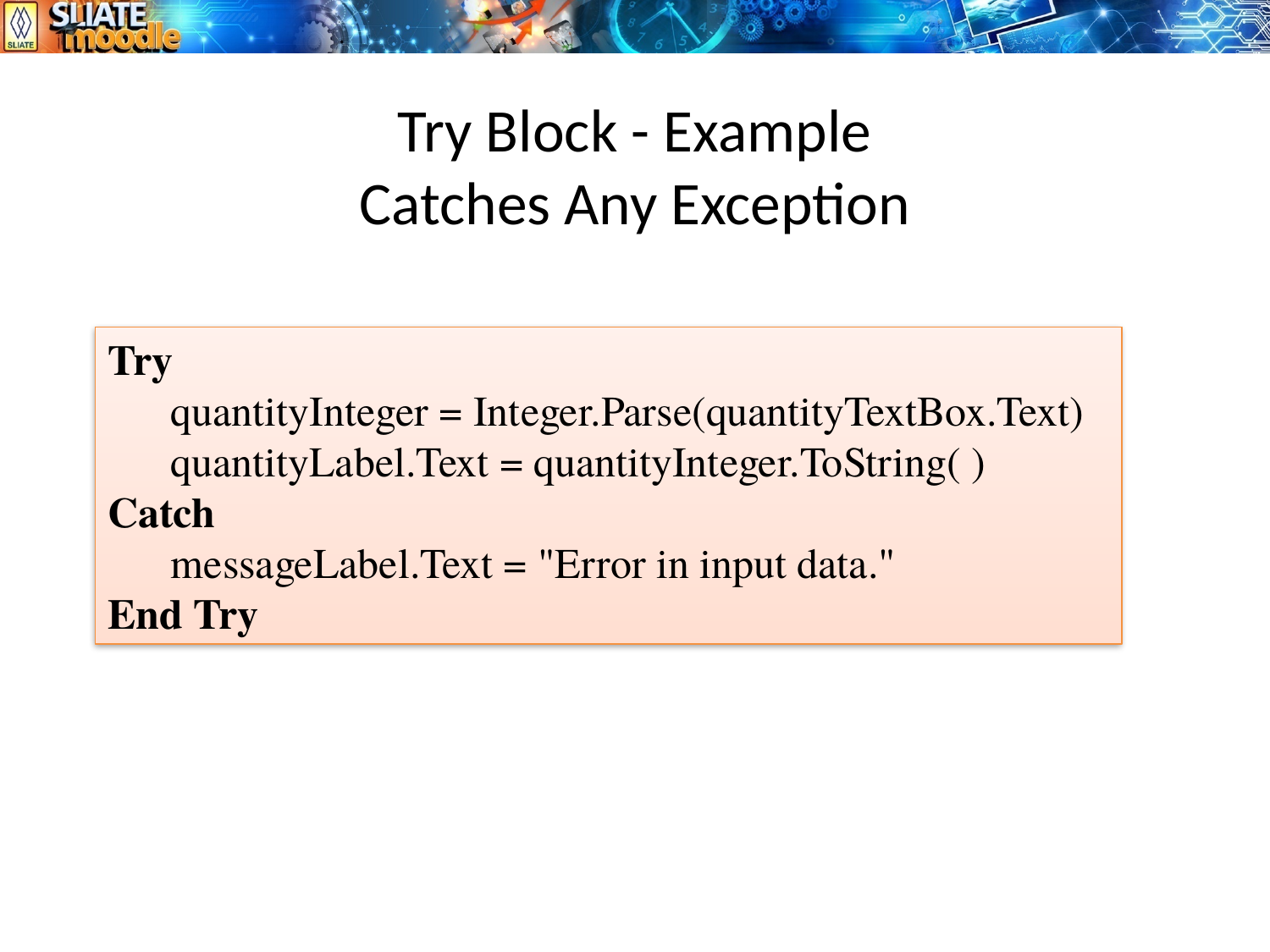

# Try Block - Example Catches Any Exception
Try
	quantityInteger = Integer.Parse(quantityTextBox.Text)
	quantityLabel.Text = quantityInteger.ToString( )
Catch
	messageLabel.Text = "Error in input data."
End Try